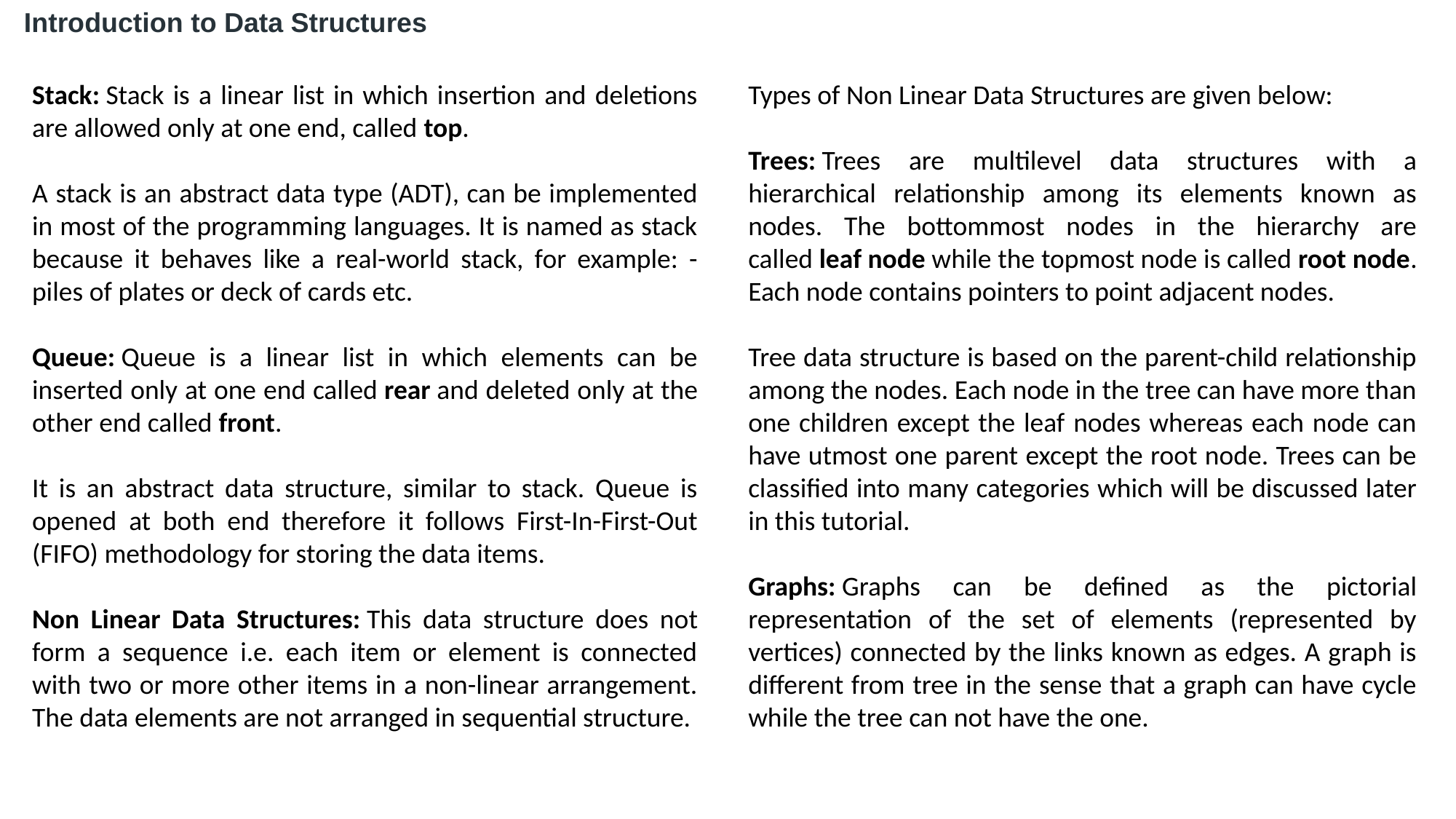

Introduction to Data Structures
Types of Non Linear Data Structures are given below:

Trees: Trees are multilevel data structures with a hierarchical relationship among its elements known as nodes. The bottommost nodes in the hierarchy are called leaf node while the topmost node is called root node. Each node contains pointers to point adjacent nodes.

Tree data structure is based on the parent-child relationship among the nodes. Each node in the tree can have more than one children except the leaf nodes whereas each node can have utmost one parent except the root node. Trees can be classified into many categories which will be discussed later in this tutorial.

Graphs: Graphs can be defined as the pictorial representation of the set of elements (represented by vertices) connected by the links known as edges. A graph is different from tree in the sense that a graph can have cycle while the tree can not have the one.
Stack: Stack is a linear list in which insertion and deletions are allowed only at one end, called top.

A stack is an abstract data type (ADT), can be implemented in most of the programming languages. It is named as stack because it behaves like a real-world stack, for example: - piles of plates or deck of cards etc.

Queue: Queue is a linear list in which elements can be inserted only at one end called rear and deleted only at the other end called front.

It is an abstract data structure, similar to stack. Queue is opened at both end therefore it follows First-In-First-Out (FIFO) methodology for storing the data items.

Non Linear Data Structures: This data structure does not form a sequence i.e. each item or element is connected with two or more other items in a non-linear arrangement. The data elements are not arranged in sequential structure.